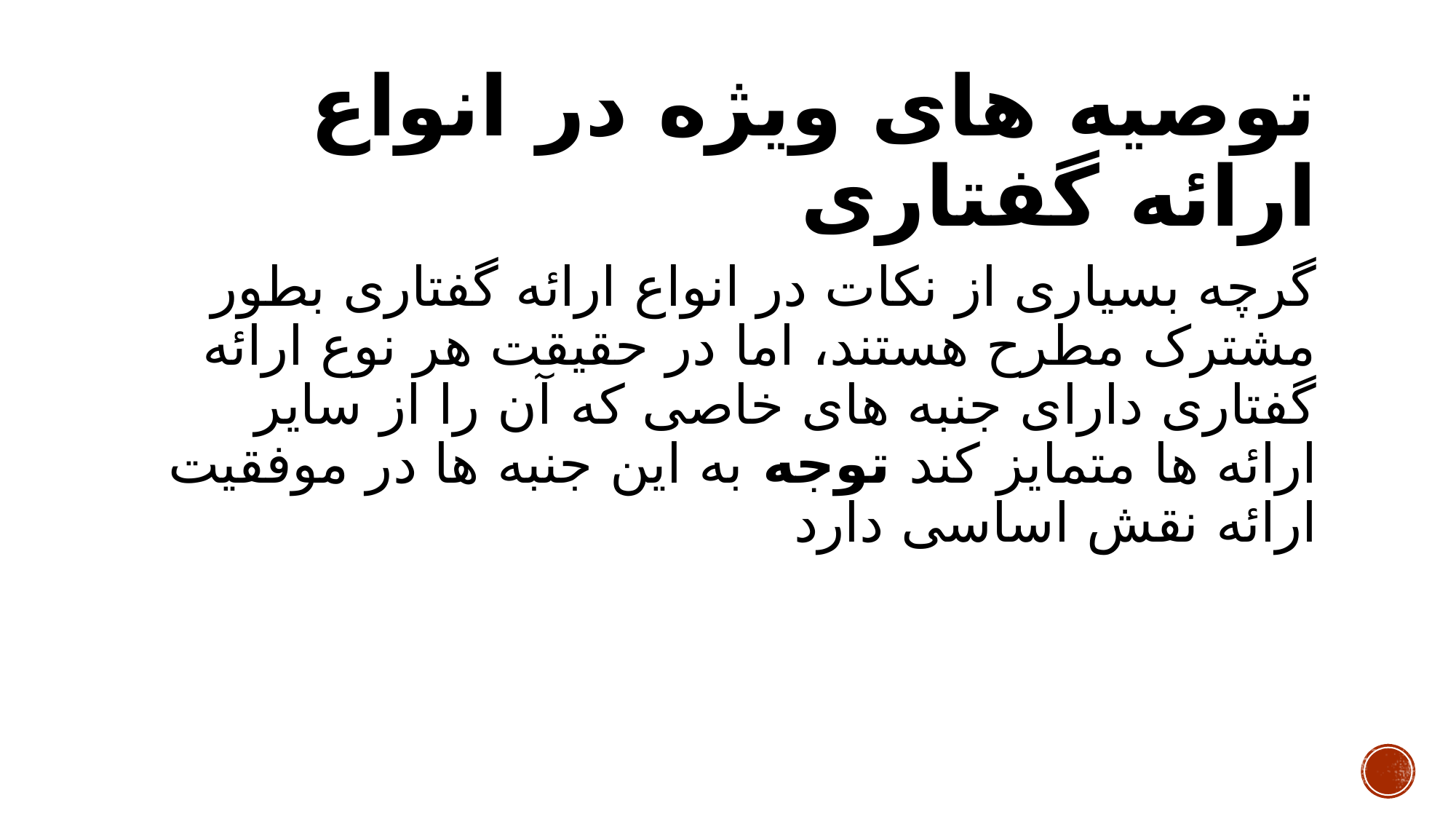

# توصیه های ویژه در انواع ارائه گفتاری
گرچه بسیاری از نکات در انواع ارائه گفتاری بطور مشترک مطرح هستند، اما در حقیقت هر نوع ارائه گفتاری دارای جنبه های خاصی که آن را از سایر ارائه ها متمایز کند توجه به این جنبه ها در موفقیت ارائه نقش اساسی دارد